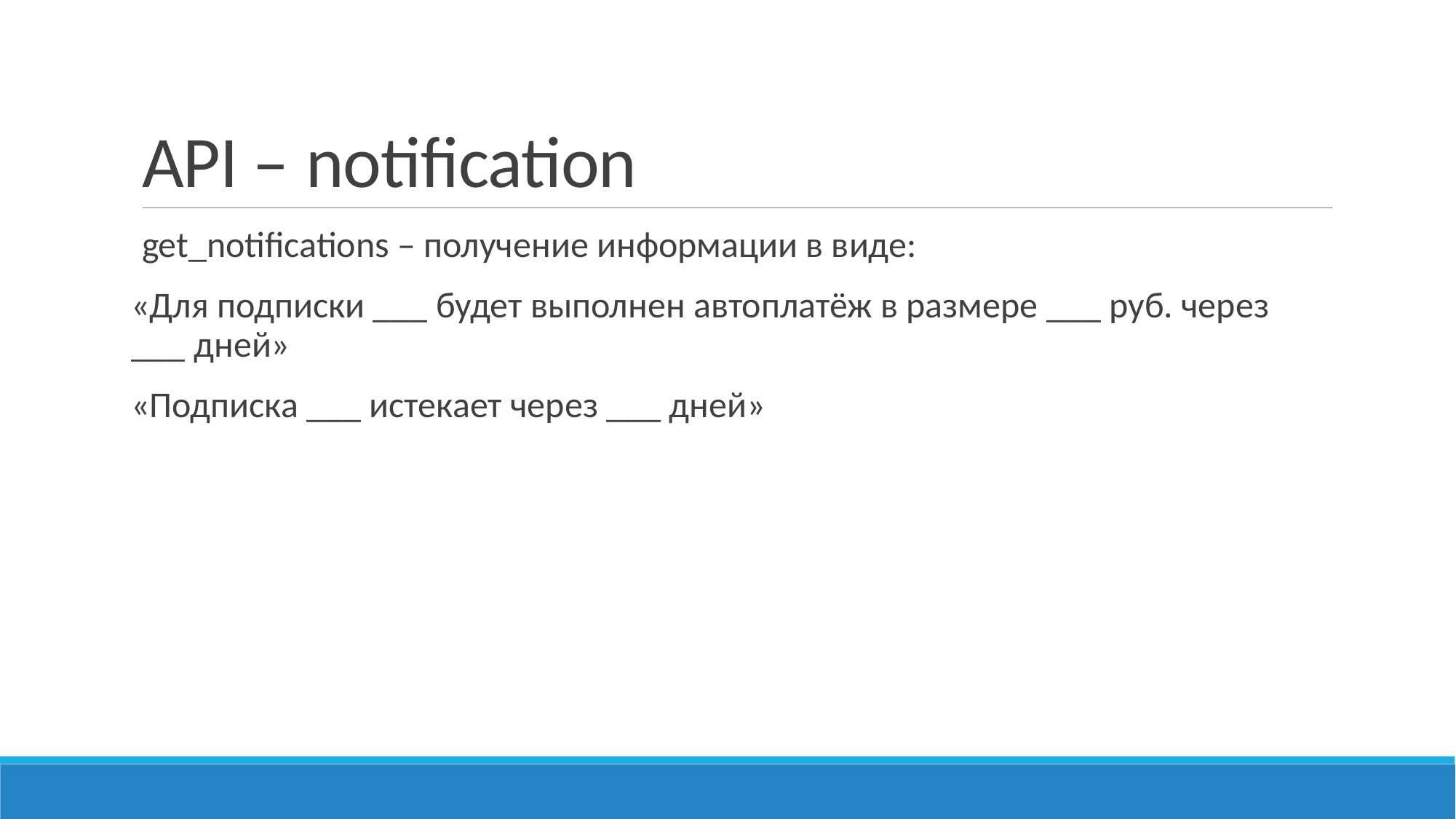

# API – notification
get_notifications – получение информации в виде:
«Для подписки ___ будет выполнен автоплатёж в размере ___ руб. через ___ дней»
«Подписка ___ истекает через ___ дней»